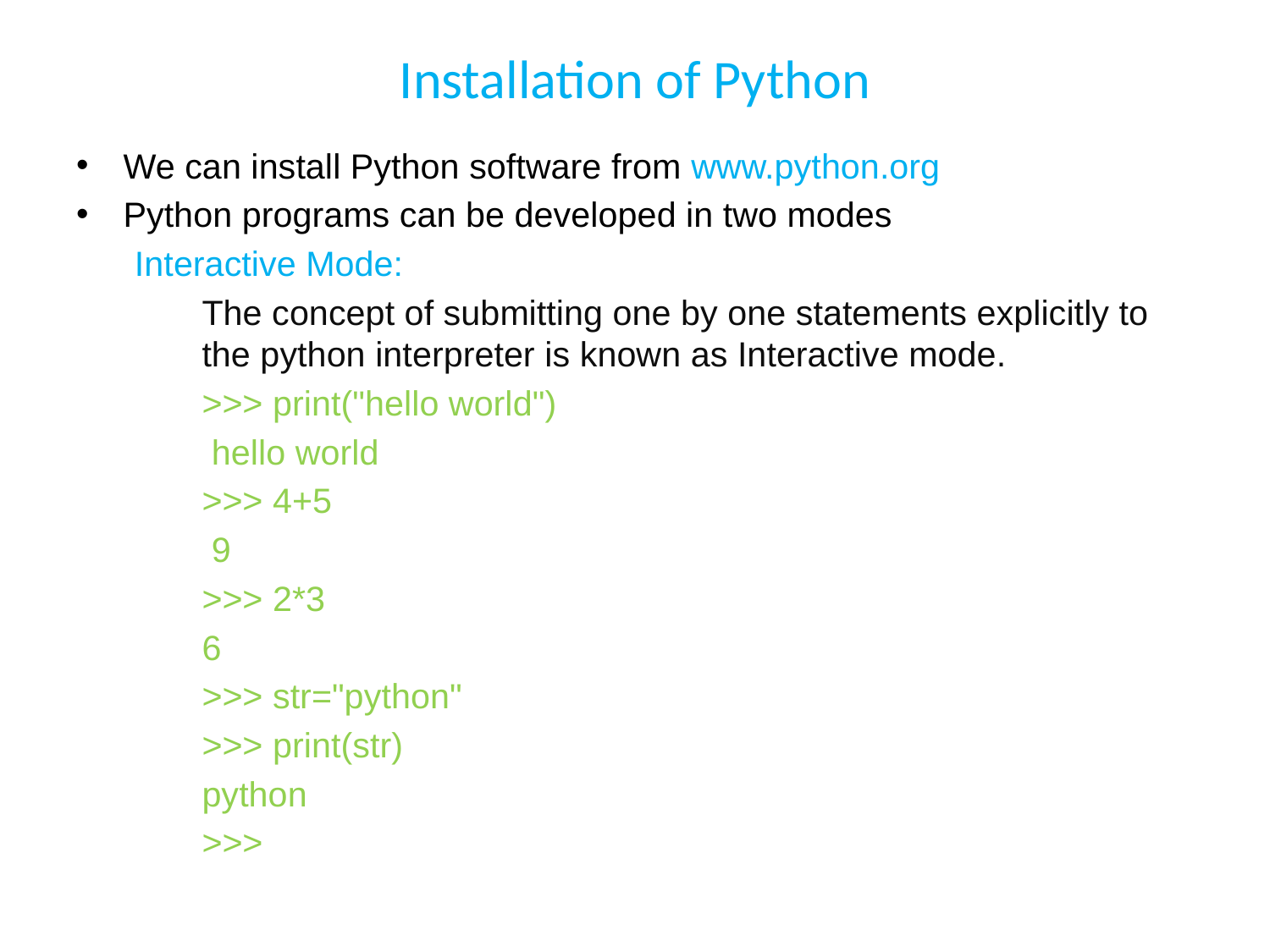

# Installation of Python
We can install Python software from www.python.org
Python programs can be developed in two modes
      Interactive Mode:
      	The concept of submitting one by one statements explicitly to 	the python interpreter is known as Interactive mode.
        	>>> print("hello world")
       	 hello world
        	>>> 4+5
       	 9
       	>>> 2*3
        	6
        	>>> str="python"
        	>>> print(str)
       	python
       	>>>